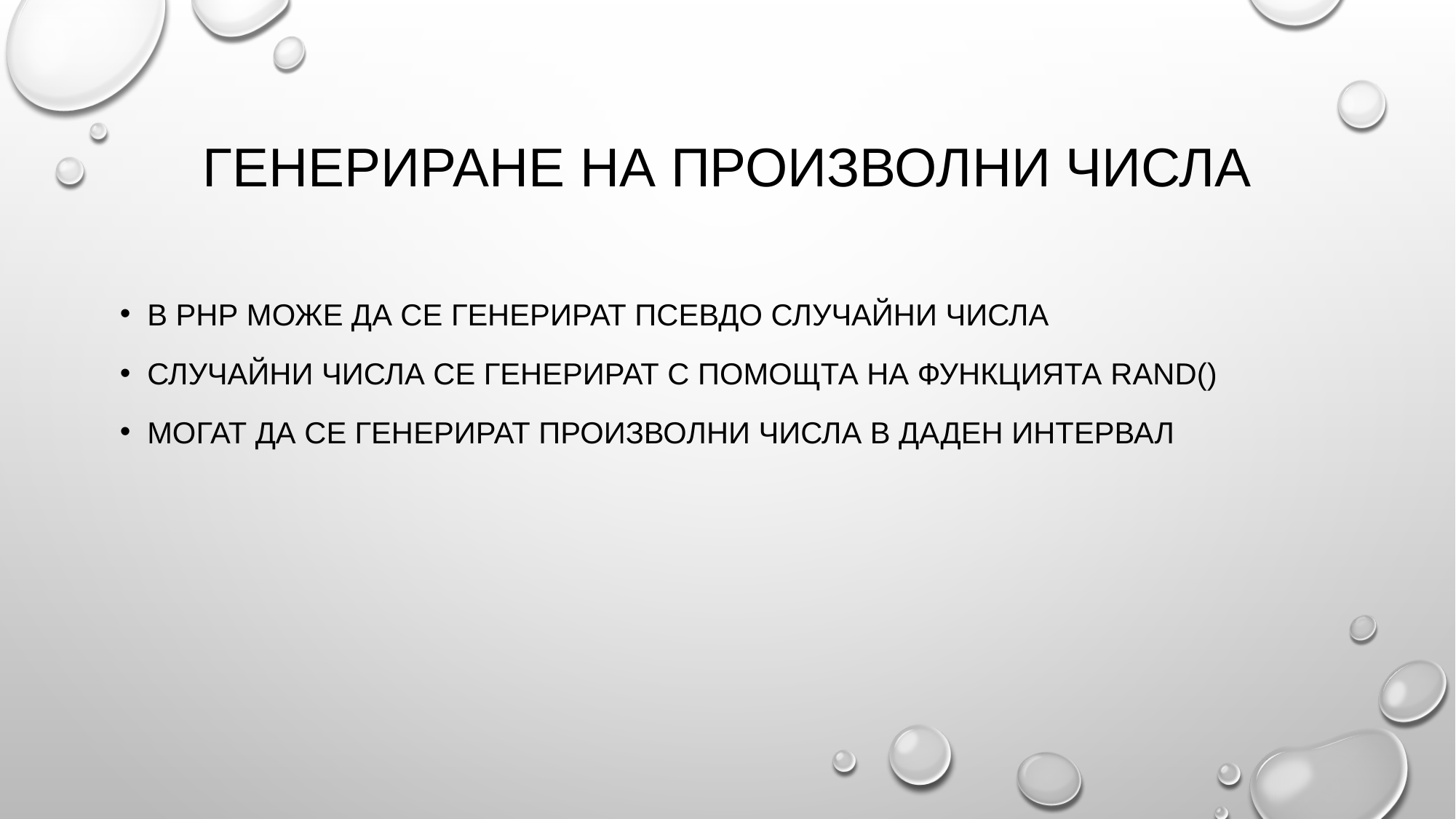

# Генериране на произволни числа
В php може да се генерират псевдо случайни числа
Случайни числа се генерират с помощта на функцията rand()
Могат да се генерират произволни числа в даден интервал